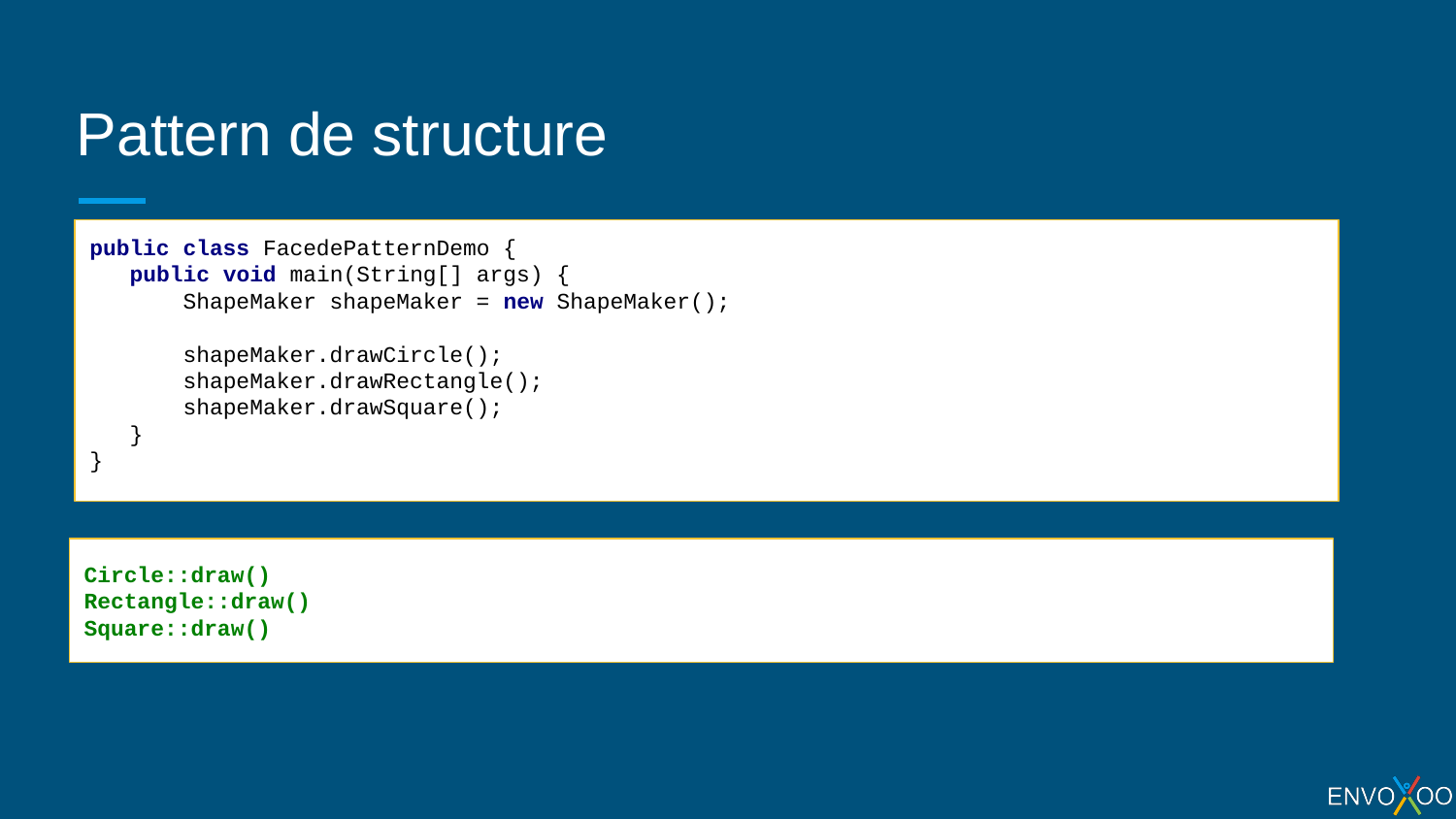

# Pattern de structure

public class FacedePatternDemo {
   public void main(String[] args) {
       ShapeMaker shapeMaker = new ShapeMaker();

       shapeMaker.drawCircle();
       shapeMaker.drawRectangle();
       shapeMaker.drawSquare();
   }
}

Circle::draw()
Rectangle::draw()
Square::draw()